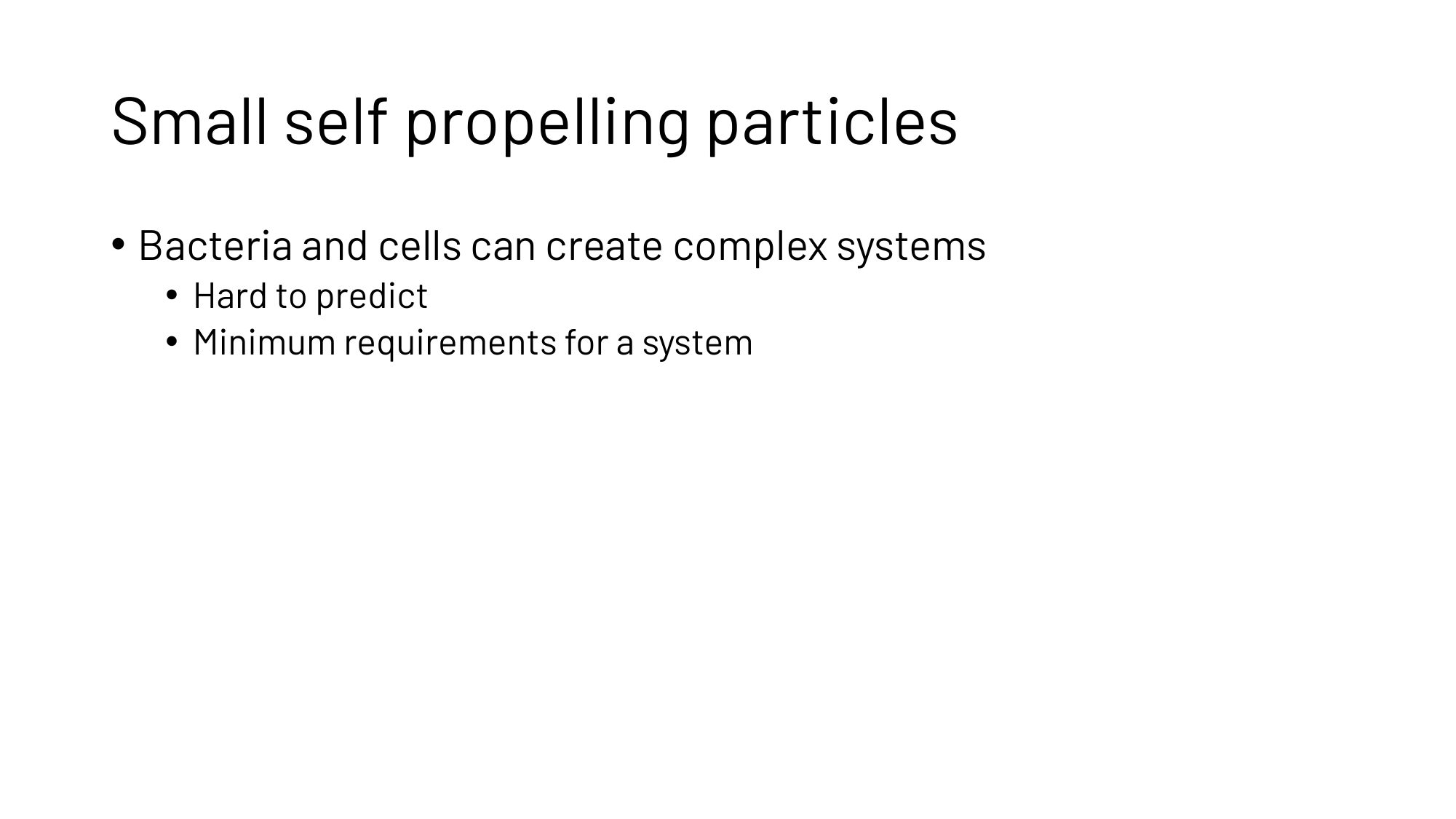

# Small self propelling particles
Bacteria and cells can create complex systems
Hard to predict
Minimum requirements for a system